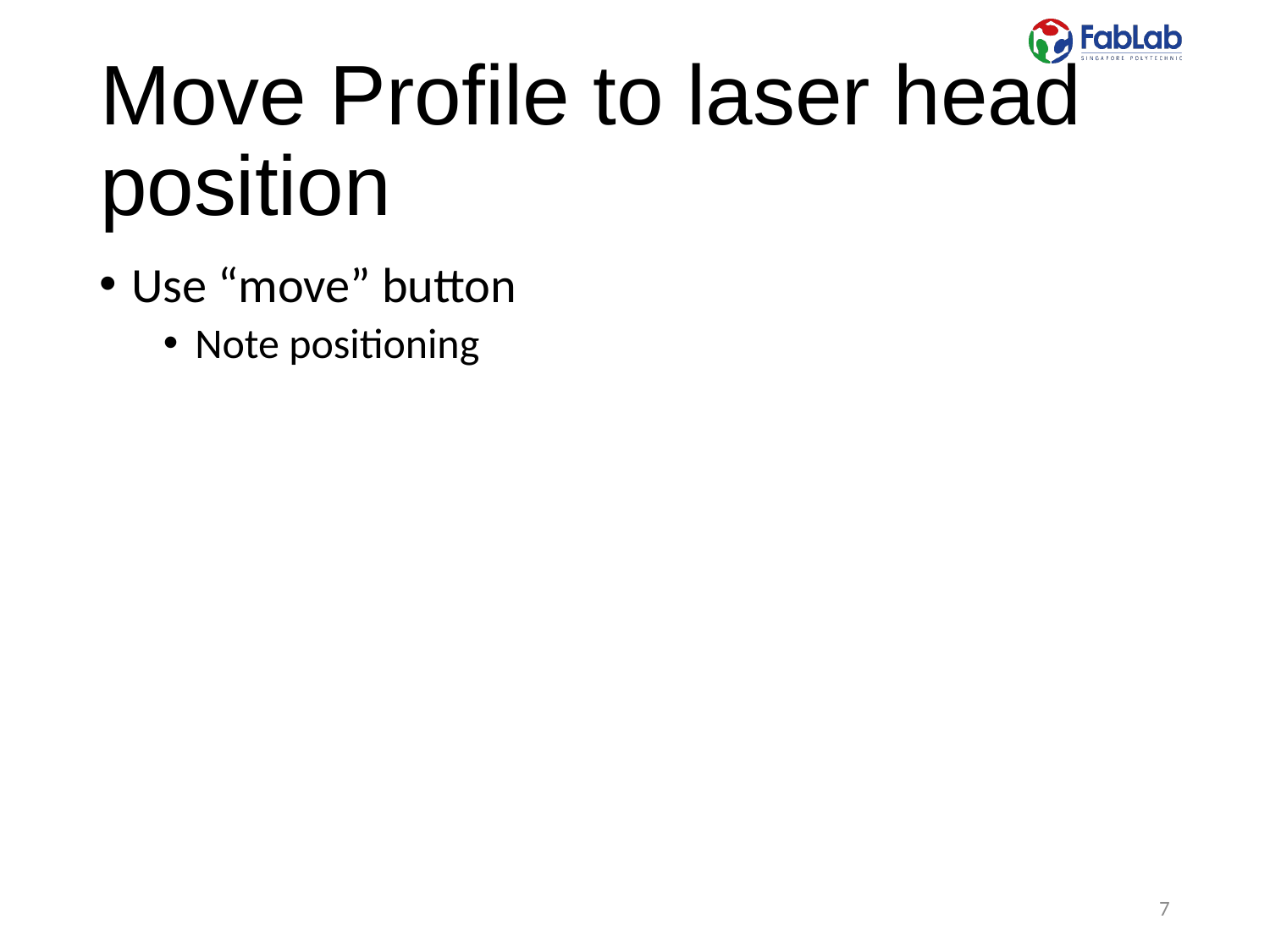

# Move Profile to laser head position
Use “move” button
Note positioning
7